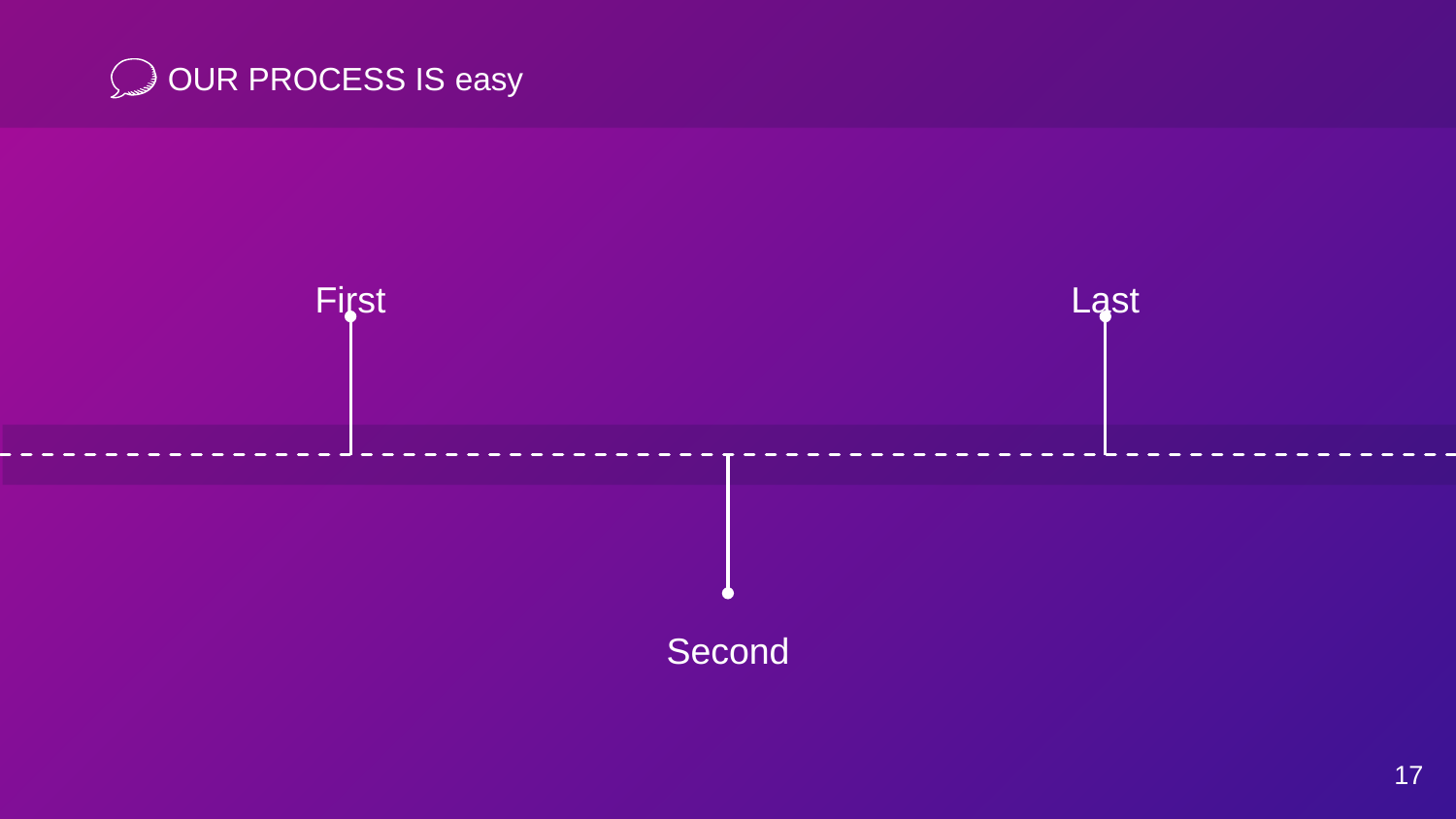

# OUR PROCESS IS easy
First
Last

Second
17